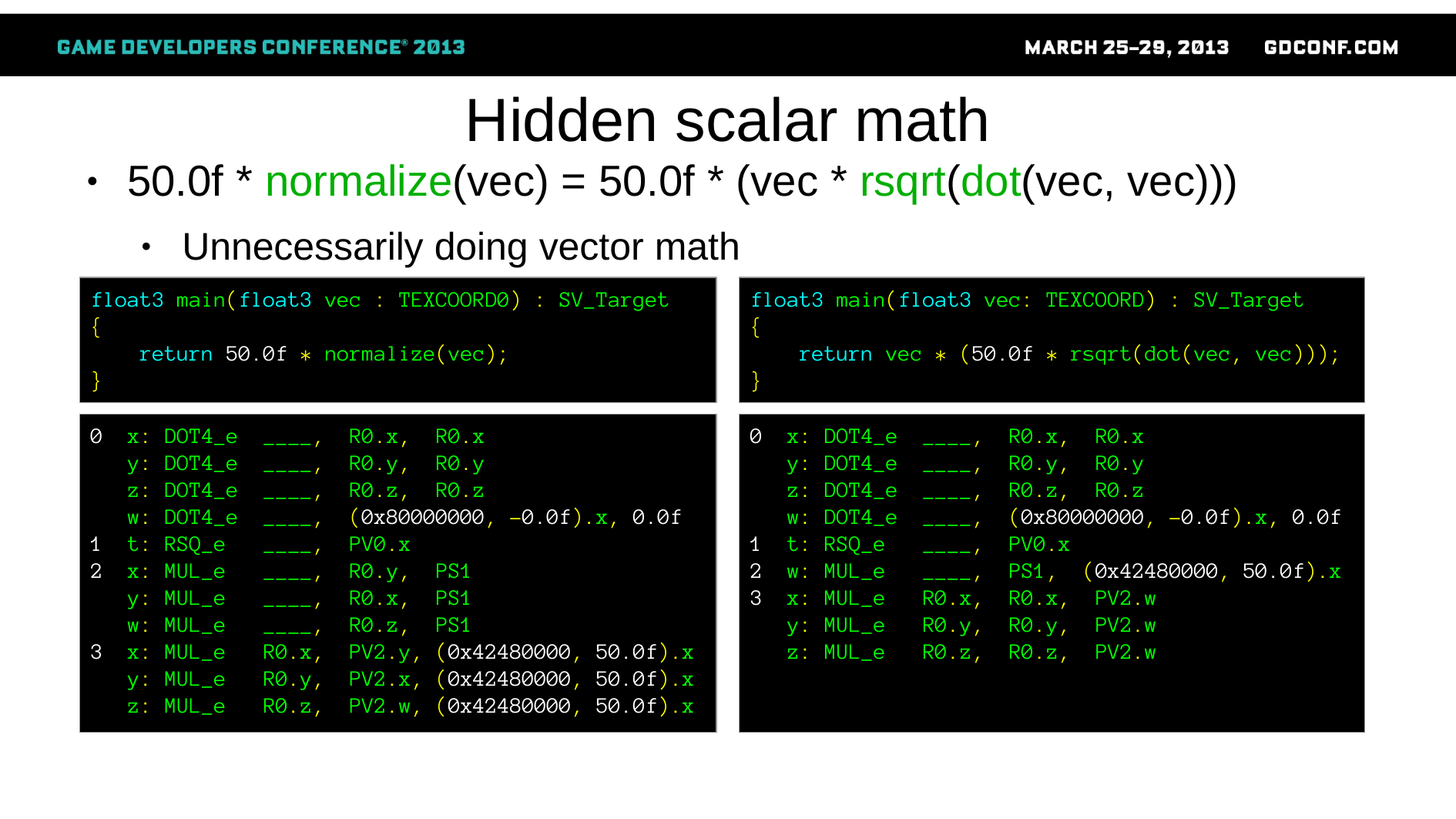

# Hidden scalar math
50.0f * normalize(vec) = 50.0f * (vec * rsqrt(dot(vec, vec)))
Unnecessarily doing vector math

float3 main(float3 vec : TEXCOORD0) : SV_Target
{
    return 50.0f * normalize(vec);
}
float3 main(float3 vec: TEXCOORD) : SV_Target
{
    return vec * (50.0f * rsqrt(dot(vec, vec)));
}
0  x: DOT4_e  ____,  R0.x,  R0.x
   y: DOT4_e  ____,  R0.y,  R0.y
   z: DOT4_e  ____,  R0.z,  R0.z
   w: DOT4_e  ____,  (0x80000000, -0.0f).x, 0.0f
1  t: RSQ_e   ____,  PV0.x
2  x: MUL_e   ____,  R0.y,  PS1
   y: MUL_e   ____,  R0.x,  PS1
   w: MUL_e   ____,  R0.z,  PS1
3  x: MUL_e   R0.x,  PV2.y, (0x42480000, 50.0f).x
   y: MUL_e   R0.y,  PV2.x, (0x42480000, 50.0f).x
   z: MUL_e   R0.z,  PV2.w, (0x42480000, 50.0f).x
0  x: DOT4_e  ____,  R0.x,  R0.x
   y: DOT4_e  ____,  R0.y,  R0.y
   z: DOT4_e  ____,  R0.z,  R0.z
   w: DOT4_e  ____,  (0x80000000, -0.0f).x, 0.0f
1  t: RSQ_e   ____,  PV0.x
2  w: MUL_e   ____,  PS1,  (0x42480000, 50.0f).x
3  x: MUL_e   R0.x,  R0.x,  PV2.w
   y: MUL_e   R0.y,  R0.y,  PV2.w
   z: MUL_e   R0.z,  R0.z,  PV2.w